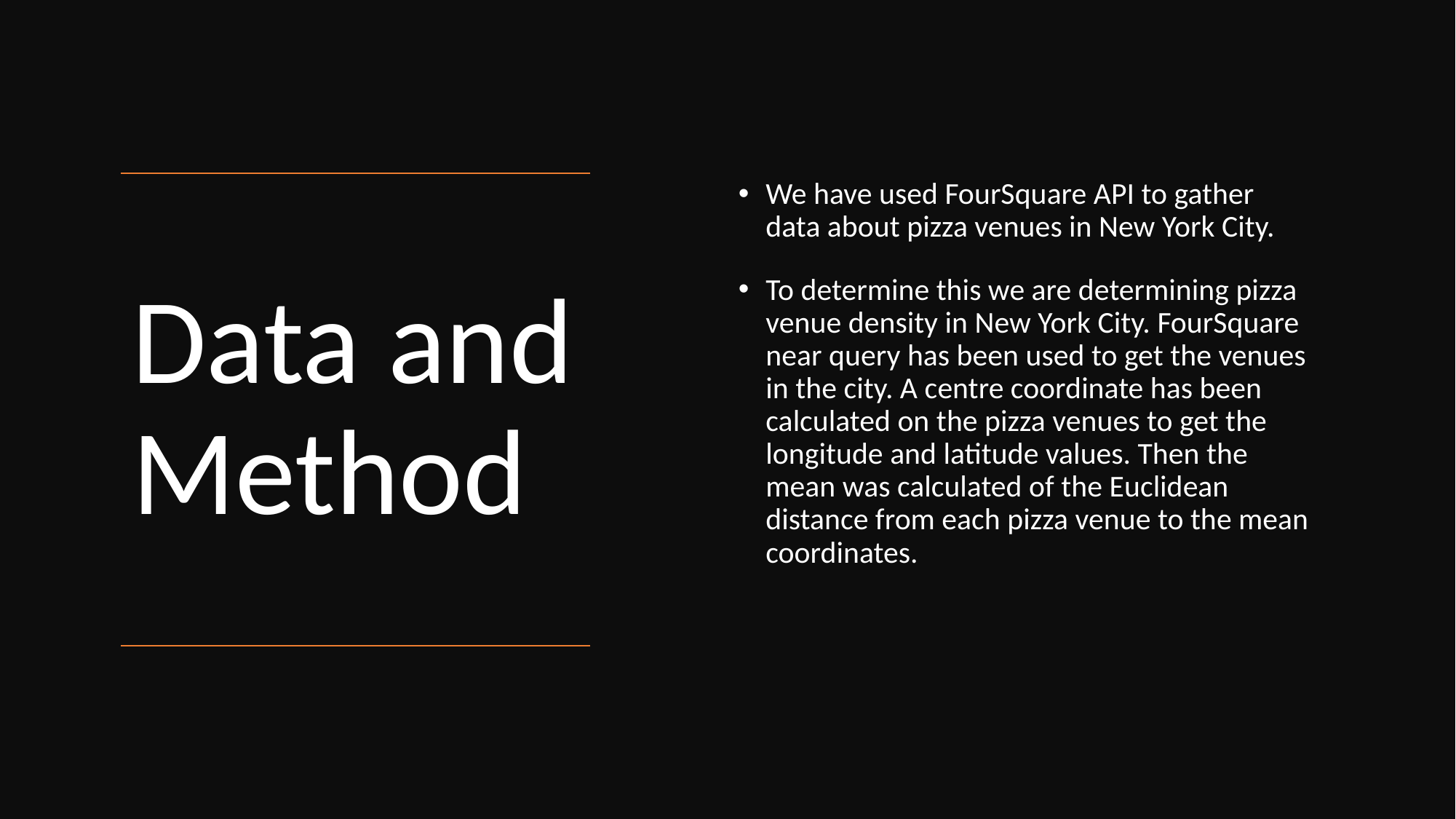

We have used FourSquare API to gather data about pizza venues in New York City.
To determine this we are determining pizza venue density in New York City. FourSquare near query has been used to get the venues in the city. A centre coordinate has been calculated on the pizza venues to get the longitude and latitude values. Then the mean was calculated of the Euclidean distance from each pizza venue to the mean coordinates.

# Data and Method